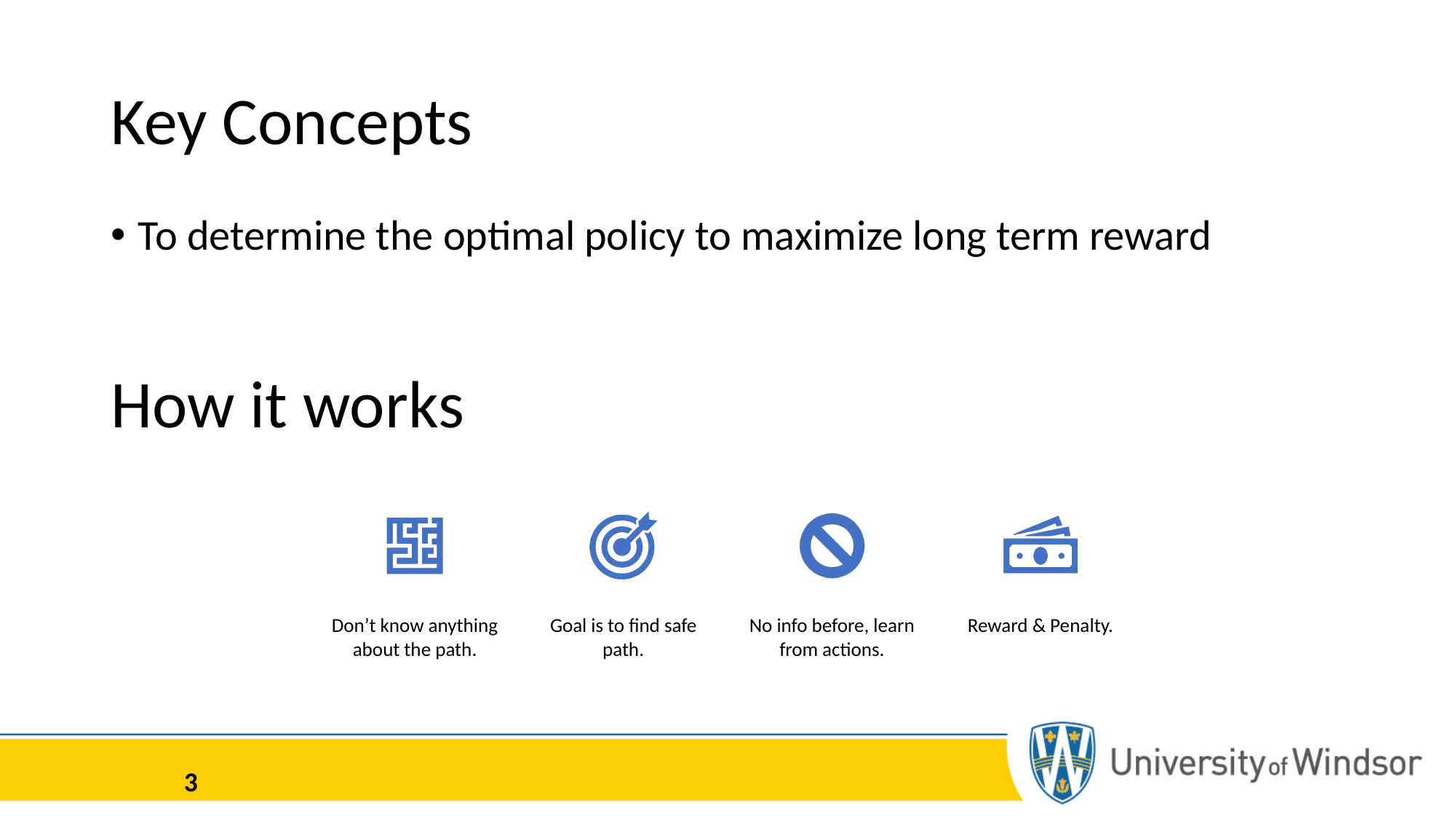

# Key Concepts
To determine the optimal policy to maximize long term reward

How it works
Don’t know anything about the path.
Goal is to find safe path.
No info before, learn from actions.
Reward & Penalty.
3